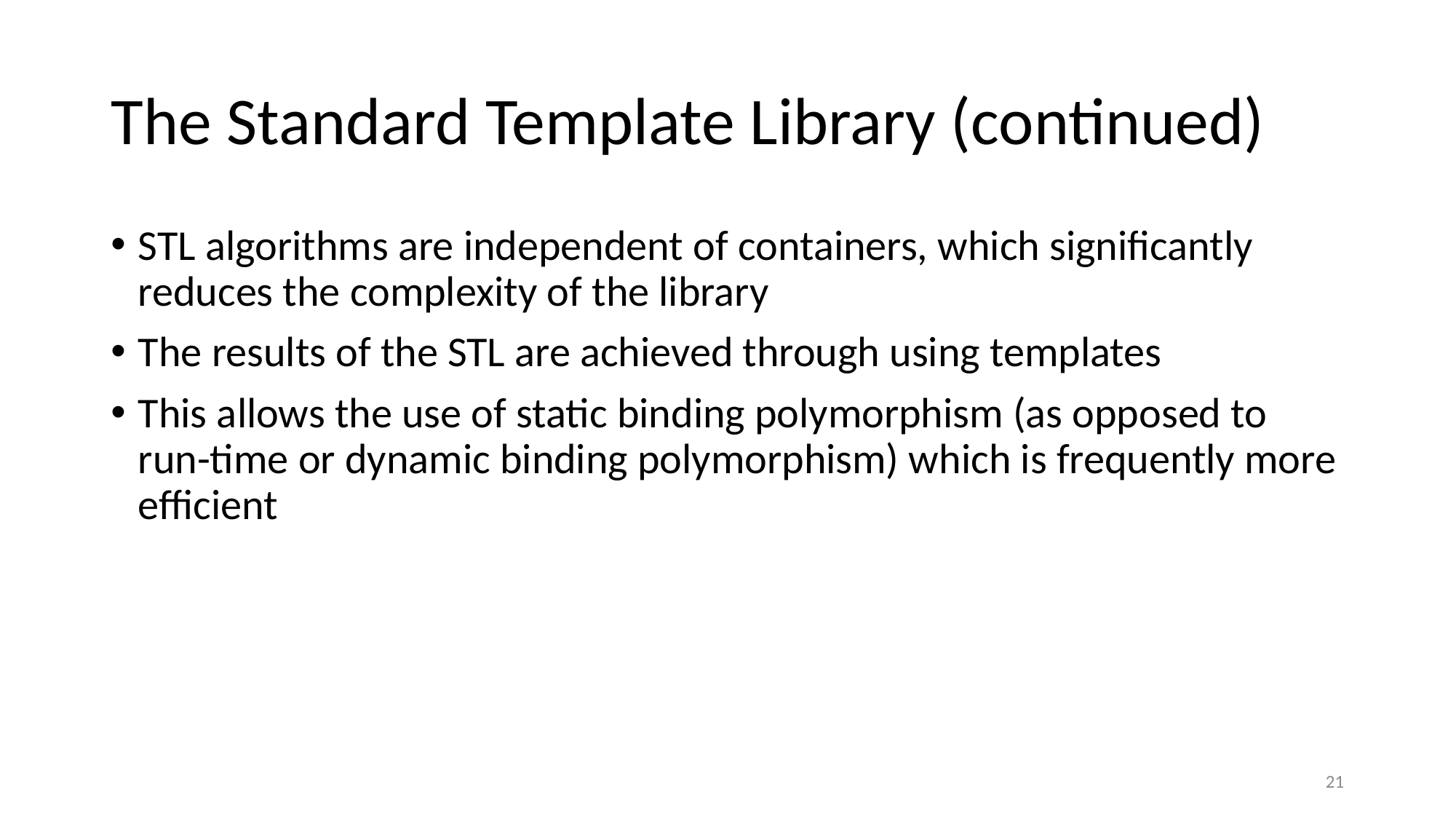

# The Standard Template Library (continued)
STL algorithms are independent of containers, which significantly reduces the complexity of the library
The results of the STL are achieved through using templates
This allows the use of static binding polymorphism (as opposed to run-time or dynamic binding polymorphism) which is frequently more efficient
21